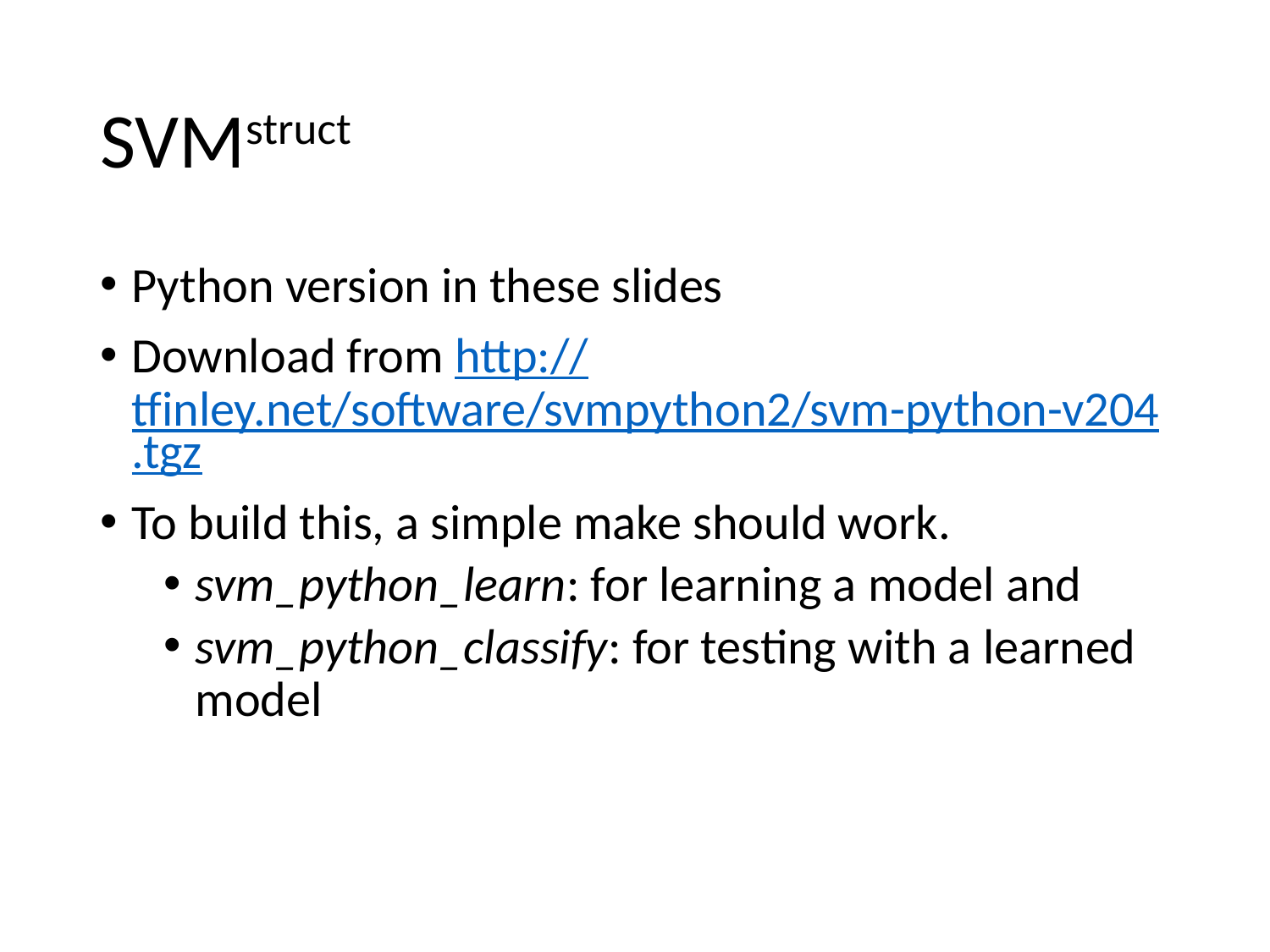

# SVMstruct
Python version in these slides
Download from http://tfinley.net/software/svmpython2/svm-python-v204.tgz
To build this, a simple make should work.
svm_python_learn: for learning a model and
svm_python_classify: for testing with a learned model